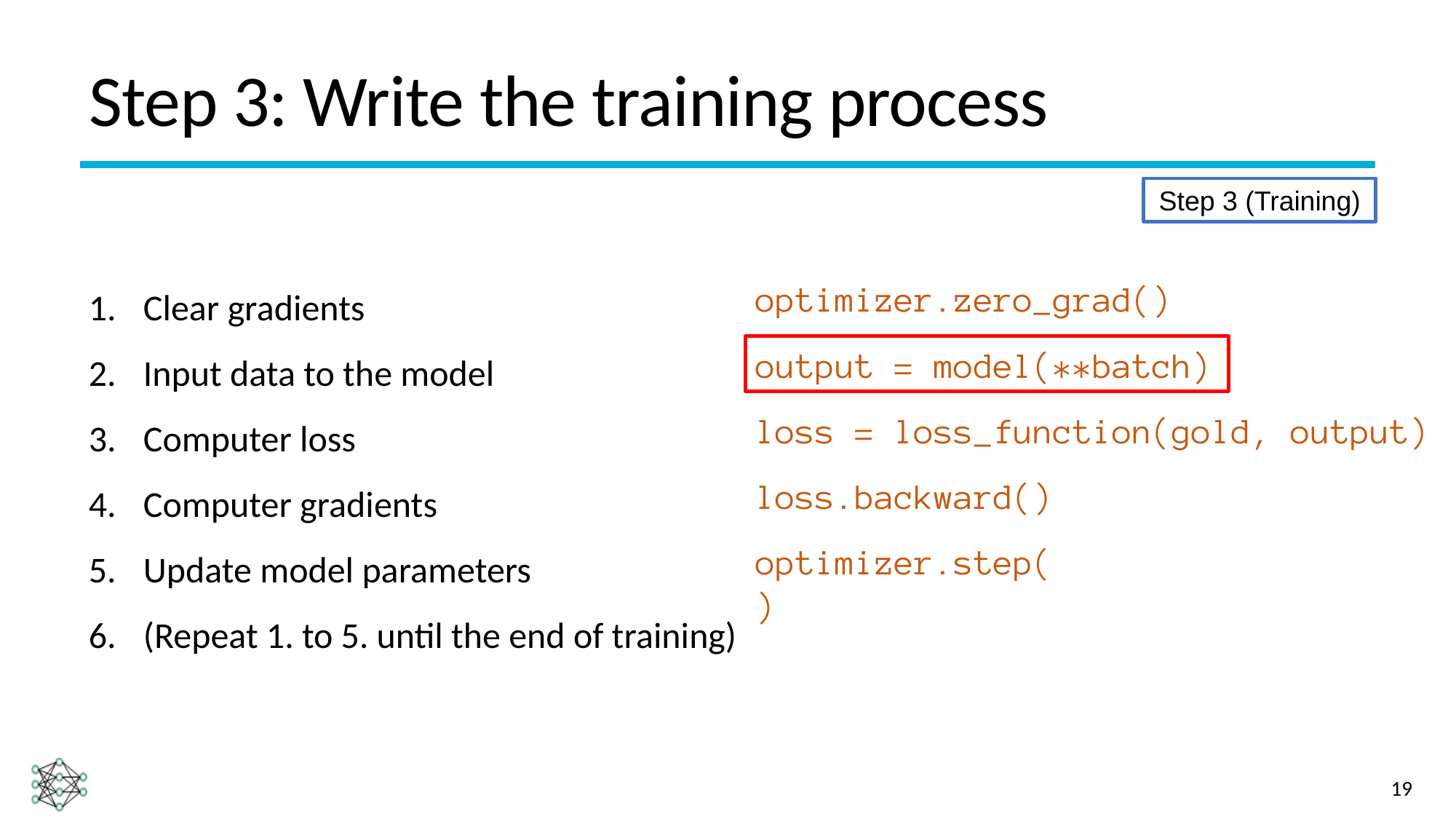

# Step 3: Write the training process
Step 3 (Training)
Clear gradients
Input data to the model
Computer loss
Computer gradients
Update model parameters
(Repeat 1. to 5. until the end of training)
optimizer.zero_grad()

output = model(**batch)
loss = loss_function(gold, output)
loss.backward()
optimizer.step()
19